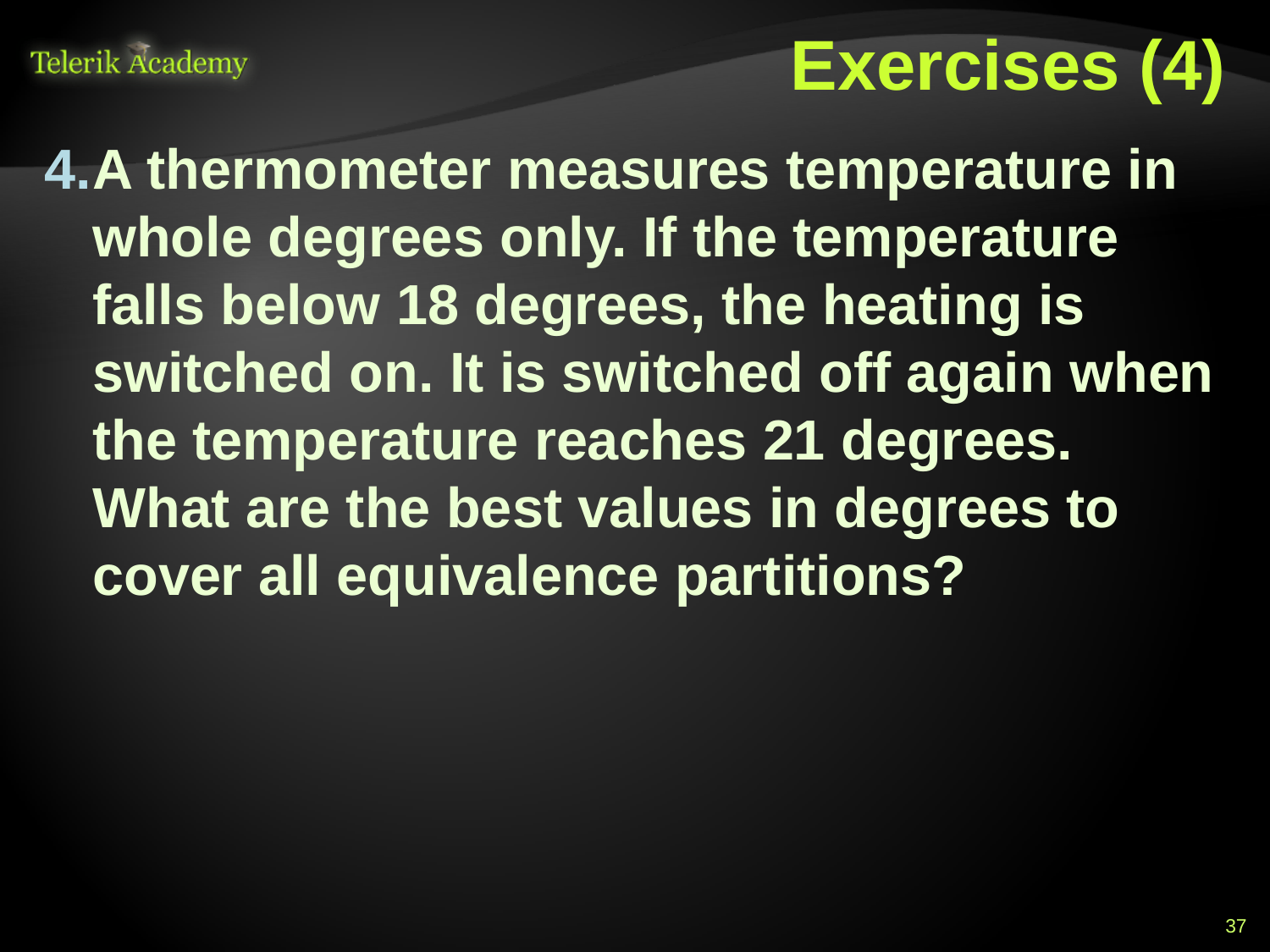

# Exercises (4)
A thermometer measures temperature in whole degrees only. If the temperature falls below 18 degrees, the heating is switched on. It is switched off again when the temperature reaches 21 degrees. What are the best values in degrees to cover all equivalence partitions?
37